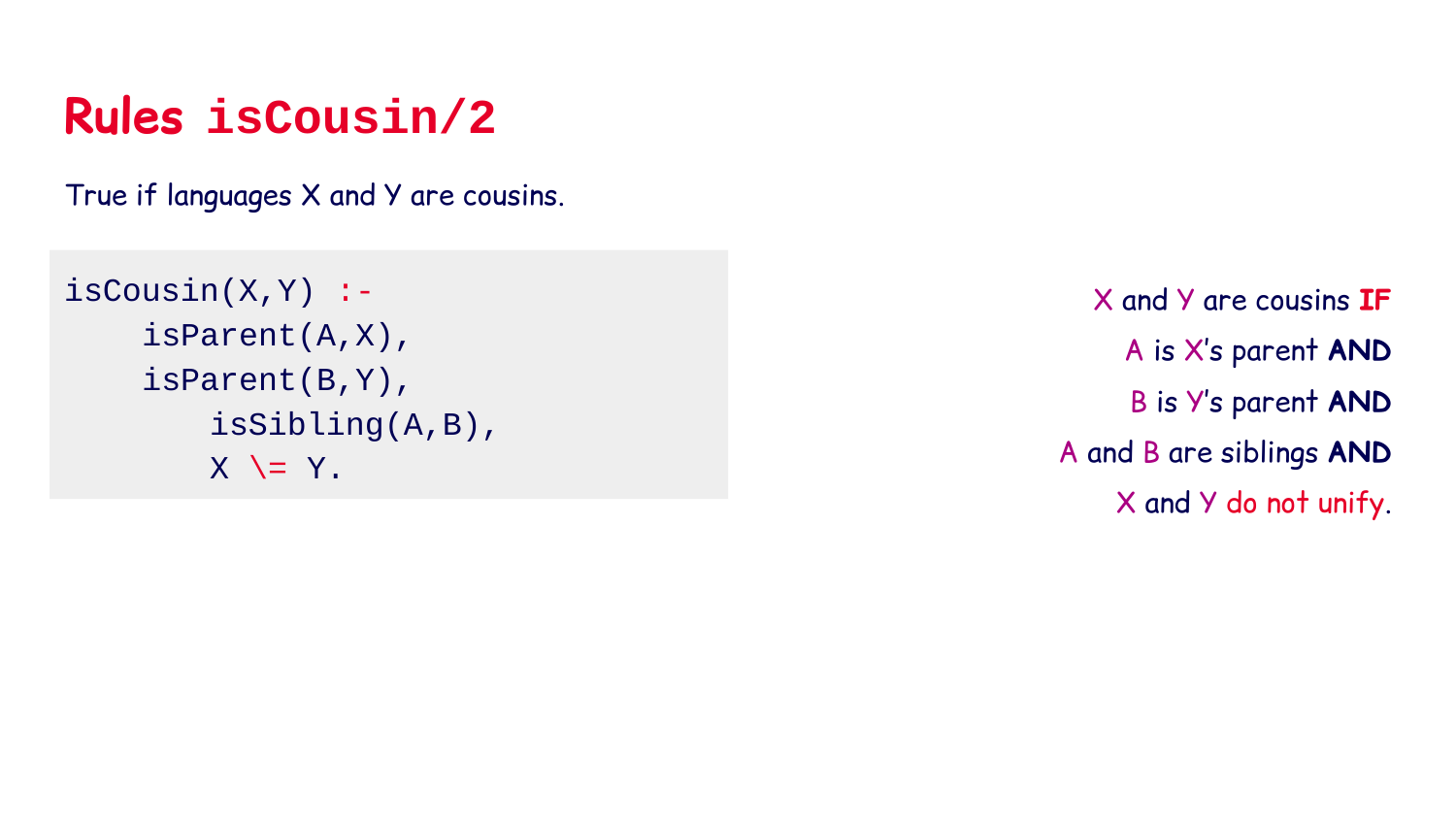

# Rules isCousin/2
True if languages X and Y are cousins.
isCousin(X,Y) :-
    isParent(A,X),
    isParent(B,Y),
	isSibling(A,B),
	X \= Y.
X and Y are cousins IF
A is X’s parent AND
B is Y’s parent AND
A and B are siblings AND
X and Y do not unify.